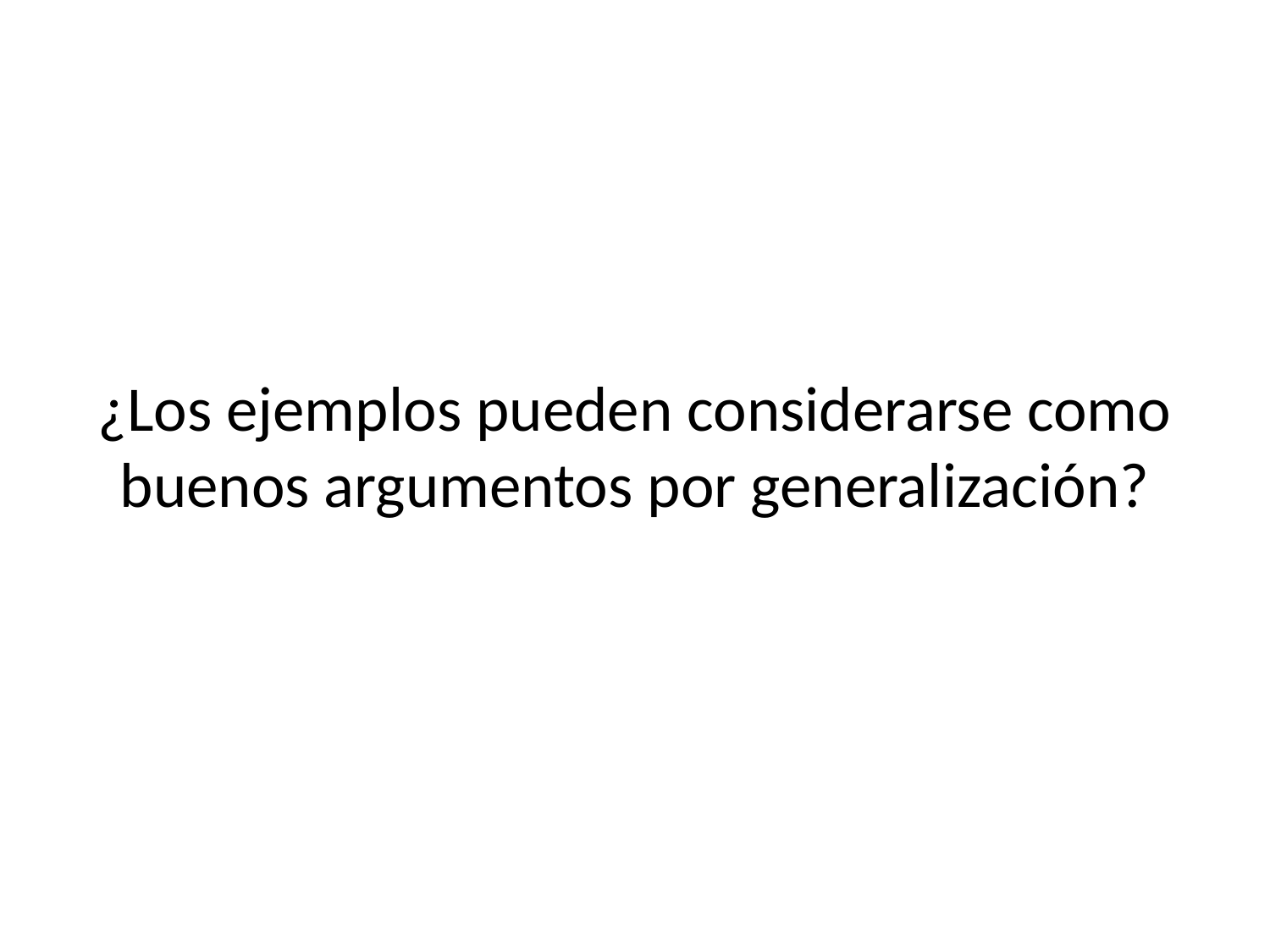

¿Los ejemplos pueden considerarse como buenos argumentos por generalización?